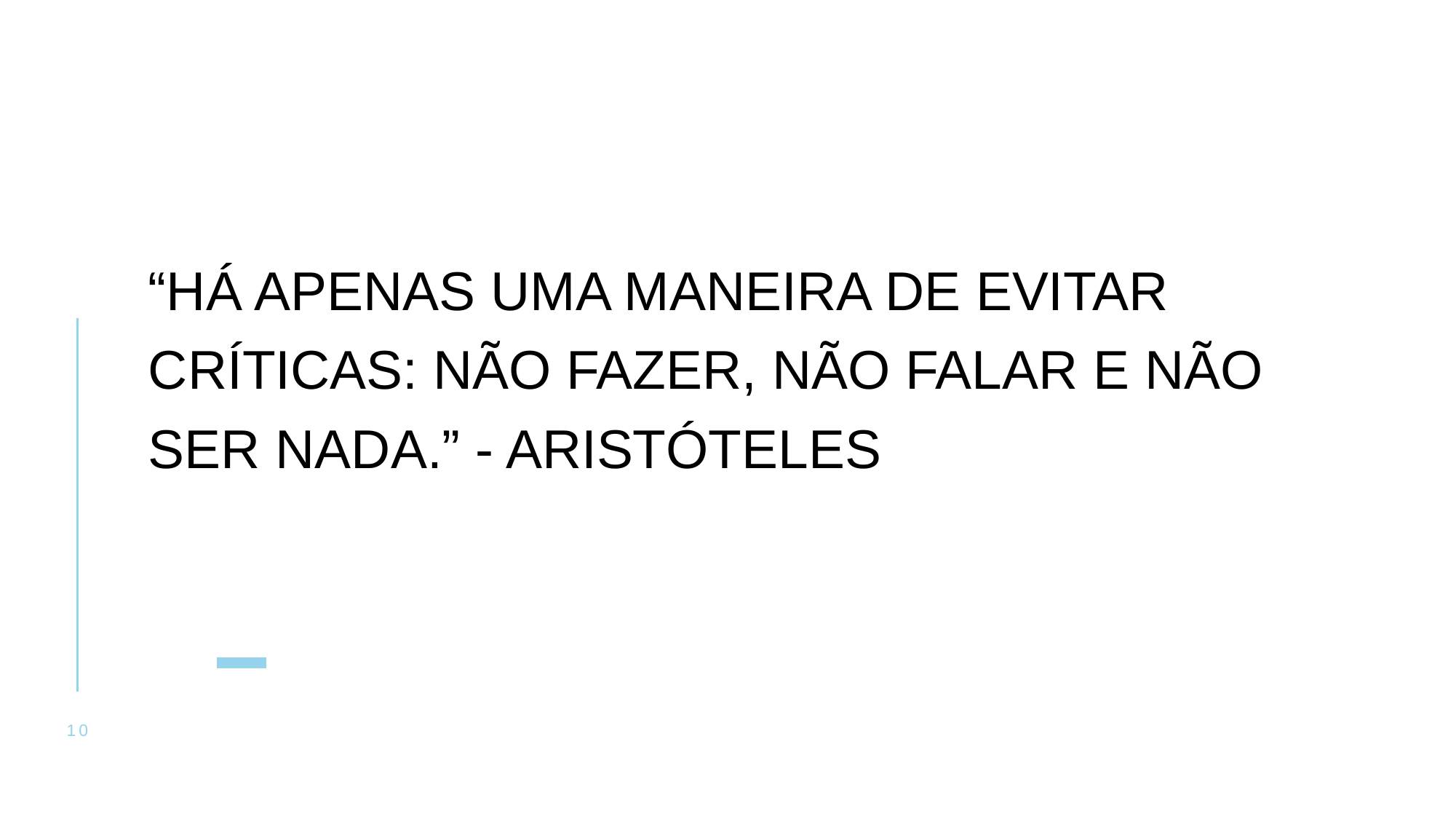

# “Há apenas uma maneira de evitar críticas: não fazer, não falar e não ser nada.” - Aristóteles
10